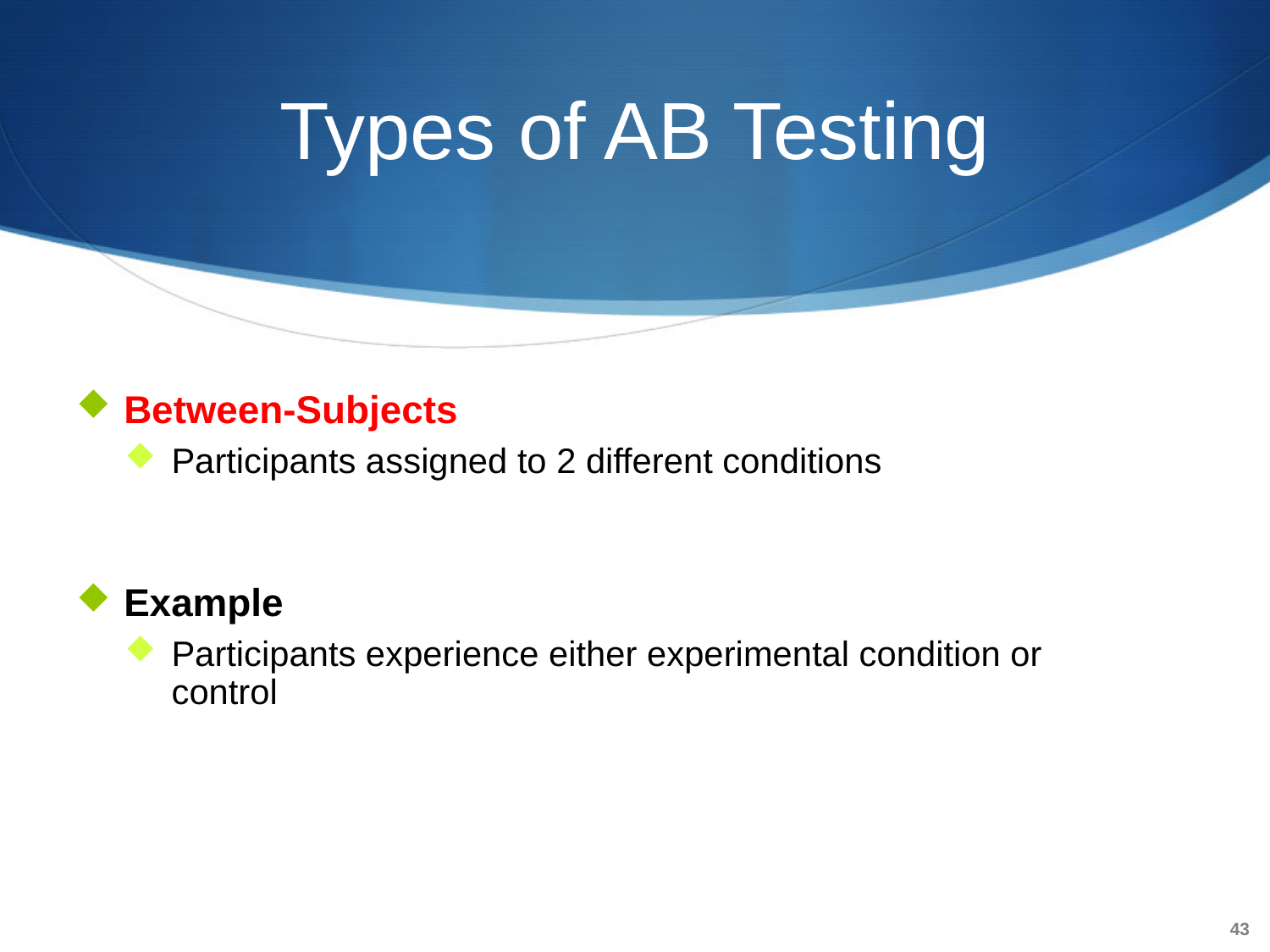

# Types of AB Testing
Between-Subjects
Participants assigned to 2 different conditions

Example
Participants experience either experimental condition or control
43